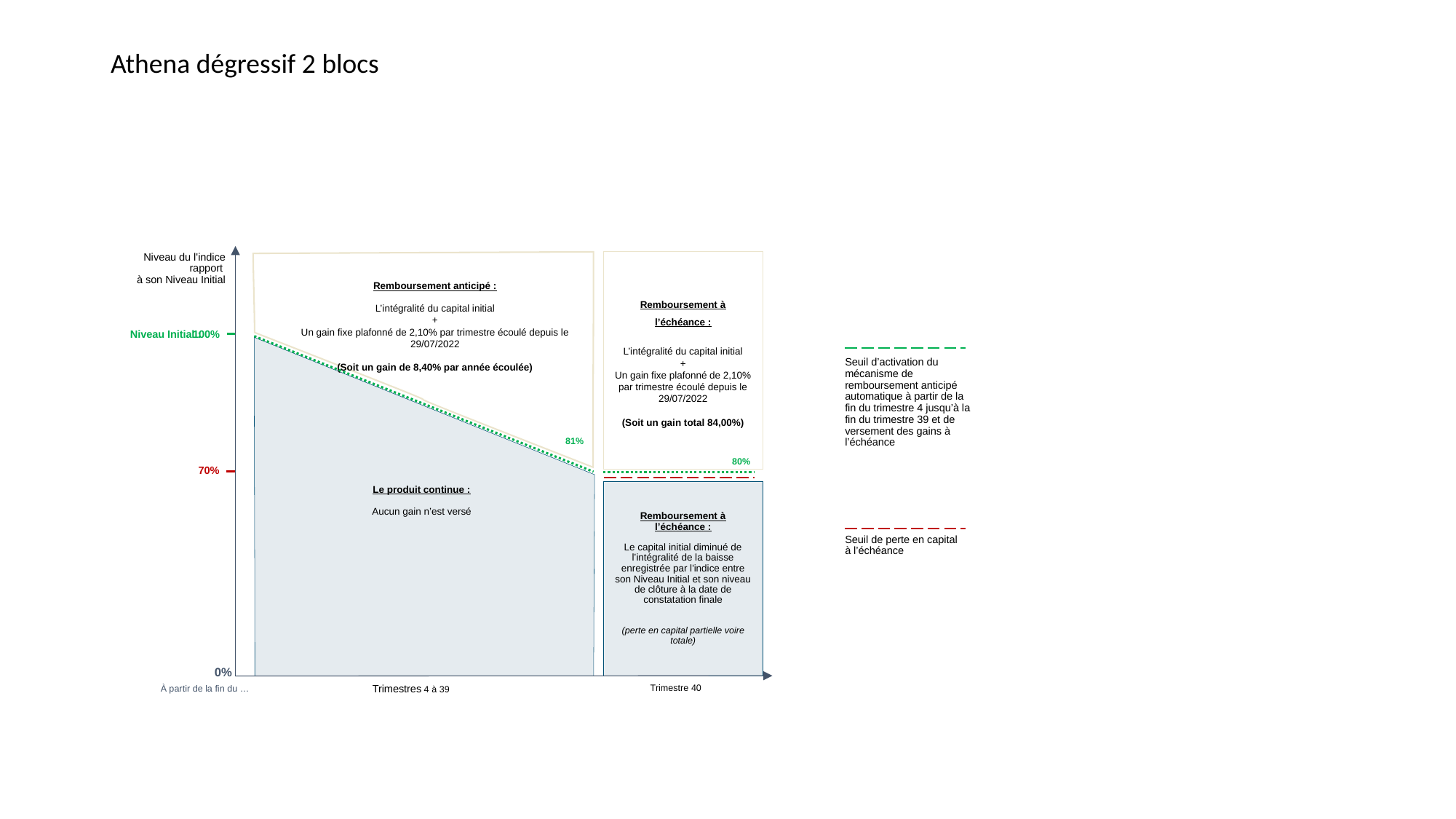

Athena dégressif 2 blocs
Niveau du l'indice rapport
à son Niveau Initial
Remboursement à l’échéance :

L’intégralité du capital initial
+
Un gain fixe plafonné de 2,10% par trimestre écoulé depuis le 29/07/2022

(Soit un gain total 84,00%)

Remboursement anticipé :

L’intégralité du capital initial
+
Un gain fixe plafonné de 2,10% par trimestre écoulé depuis le 29/07/2022

(Soit un gain de 8,40% par année écoulée)

100%
Niveau Initial :

Seuil d’activation du mécanisme de remboursement anticipé automatique à partir de la fin du trimestre 4 jusqu’à la fin du trimestre 39 et de versement des gains à l’échéance
81%
80%
70%
Remboursement à l’échéance :

Le capital initial diminué de l’intégralité de la baisse enregistrée par l'indice entre son Niveau Initial et son niveau de clôture à la date de constatation finale

(perte en capital partielle voire totale)
Le produit continue :

Aucun gain n’est versé
Seuil de perte en capital à l’échéance
0%
Trimestres 4 à 39
Trimestre 40
À partir de la fin du …